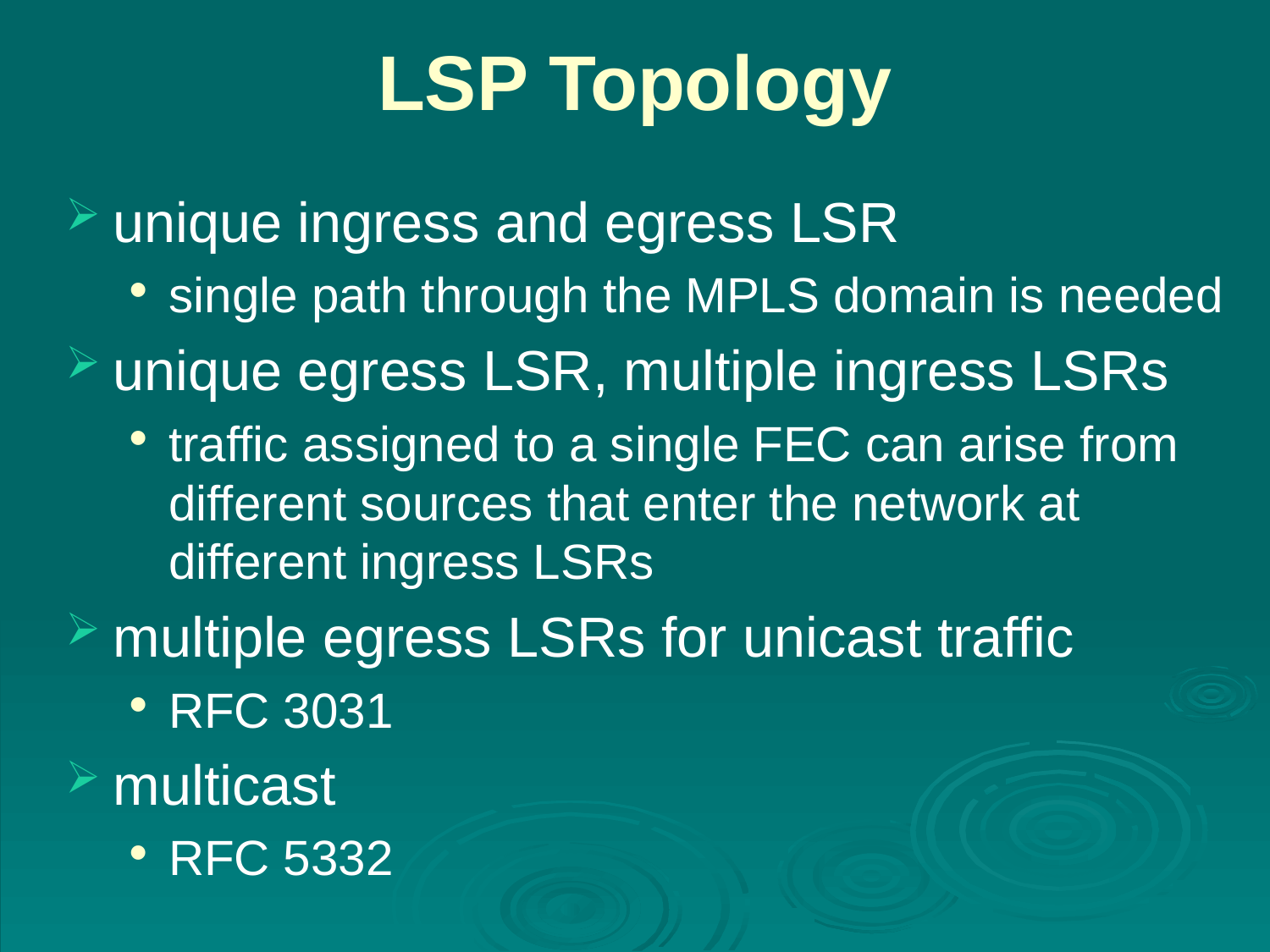

# LSP Topology
unique ingress and egress LSR
single path through the MPLS domain is needed
unique egress LSR, multiple ingress LSRs
traffic assigned to a single FEC can arise from different sources that enter the network at different ingress LSRs
multiple egress LSRs for unicast traffic
RFC 3031
multicast
RFC 5332